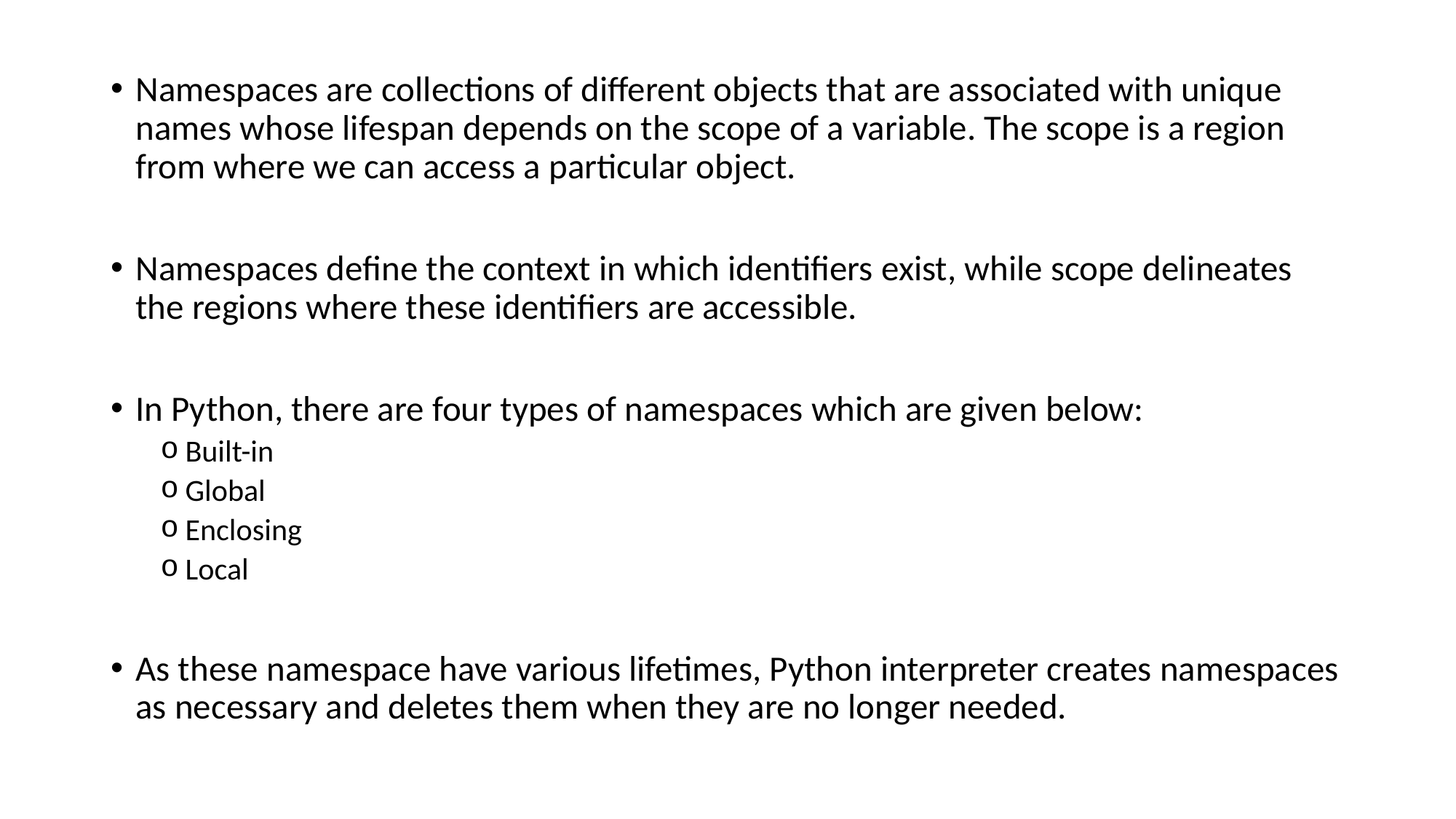

Namespaces are collections of different objects that are associated with unique names whose lifespan depends on the scope of a variable. The scope is a region from where we can access a particular object.

Namespaces define the context in which identifiers exist, while scope delineates the regions where these identifiers are accessible.

In Python, there are four types of namespaces which are given below:
Built-in
Global
Enclosing
Local

As these namespace have various lifetimes, Python interpreter creates namespaces as necessary and deletes them when they are no longer needed.